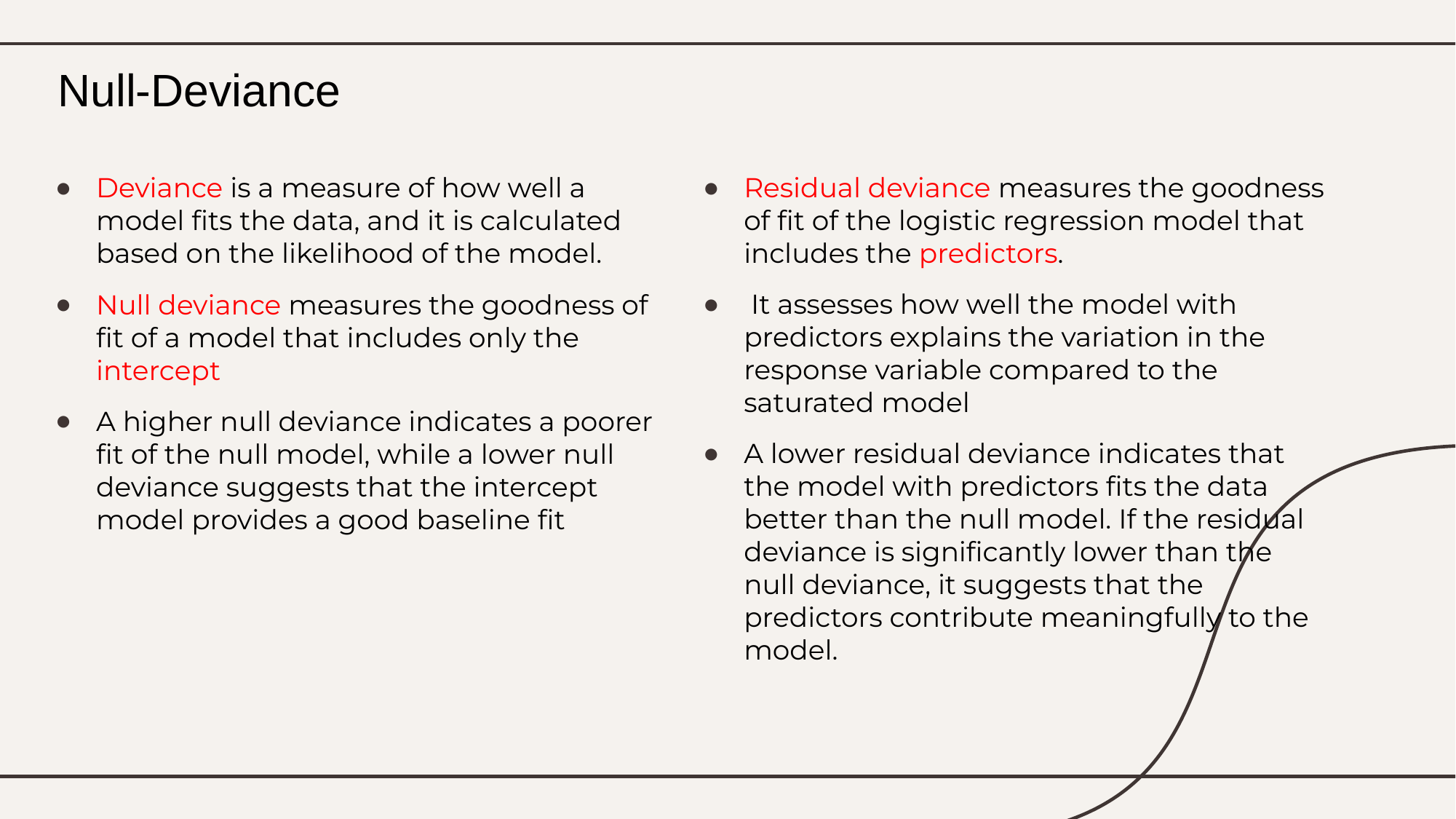

# Null-Deviance
Deviance is a measure of how well a model fits the data, and it is calculated based on the likelihood of the model.
Null deviance measures the goodness of fit of a model that includes only the intercept
A higher null deviance indicates a poorer fit of the null model, while a lower null deviance suggests that the intercept model provides a good baseline fit
Residual deviance measures the goodness of fit of the logistic regression model that includes the predictors.
 It assesses how well the model with predictors explains the variation in the response variable compared to the saturated model
A lower residual deviance indicates that the model with predictors fits the data better than the null model. If the residual deviance is significantly lower than the null deviance, it suggests that the predictors contribute meaningfully to the model.